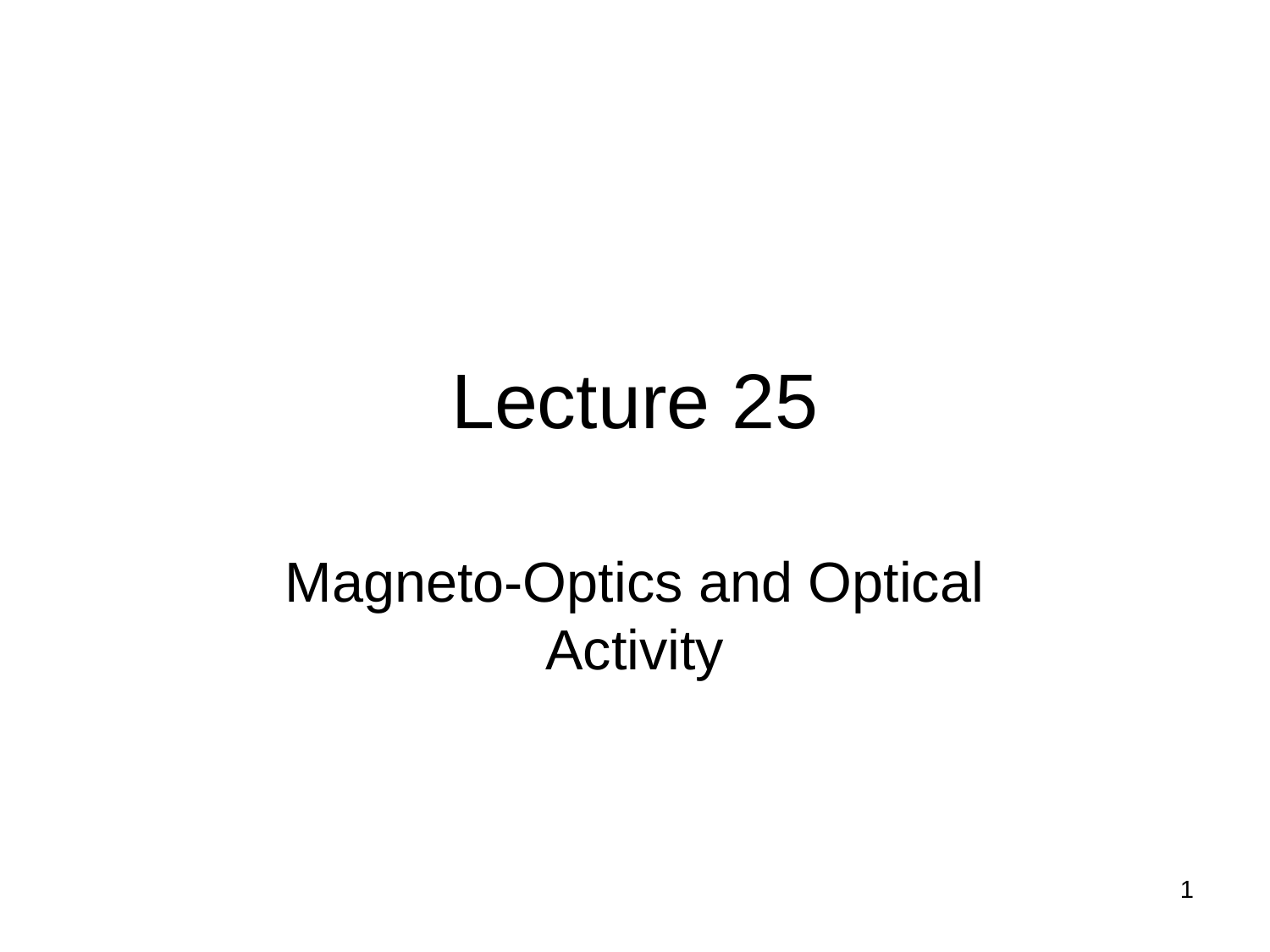

# Lecture 25
Magneto-Optics and Optical Activity
1